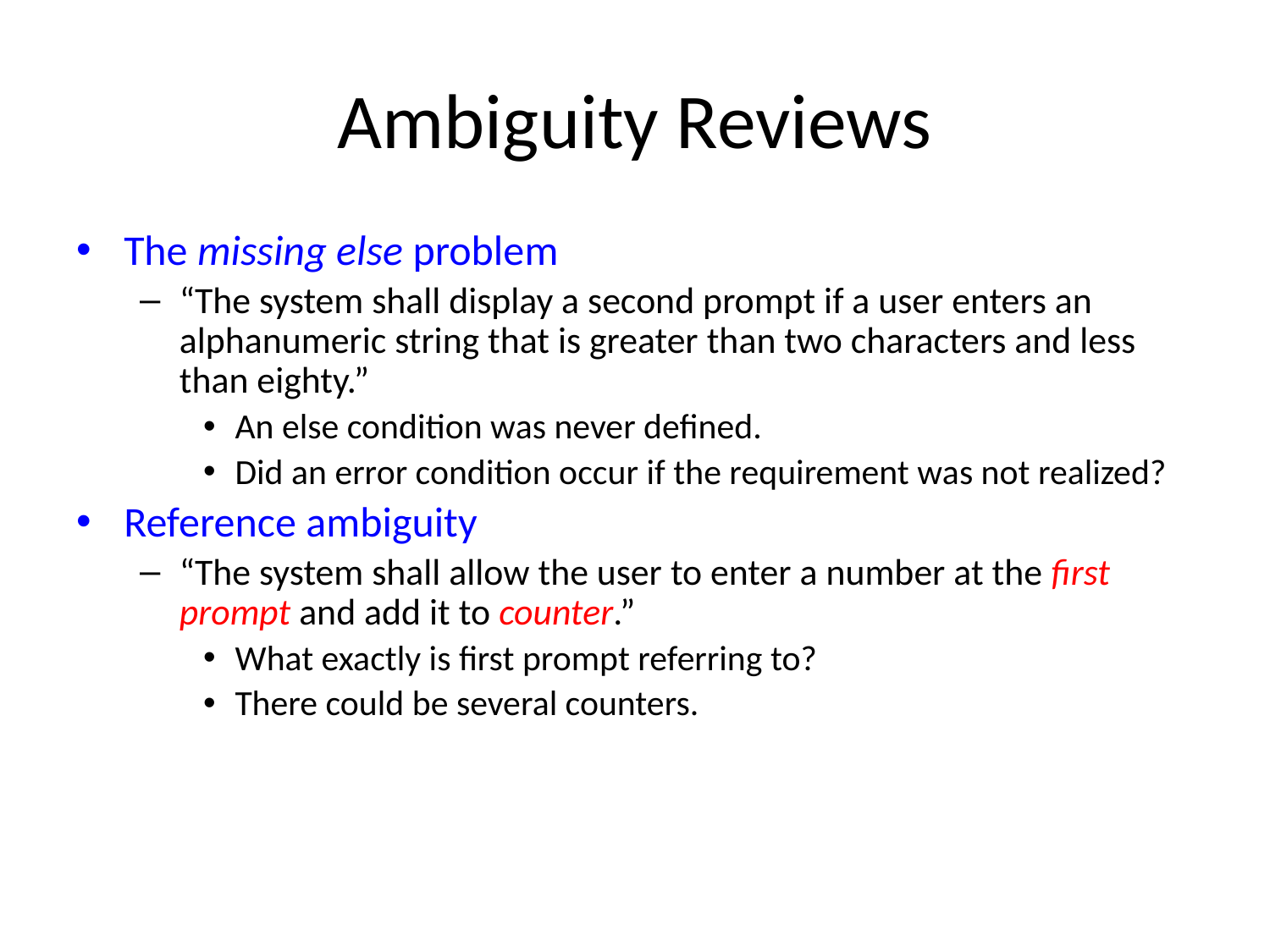

# Ambiguity Reviews
The missing else problem
“The system shall display a second prompt if a user enters an alphanumeric string that is greater than two characters and less than eighty.”
An else condition was never defined.
Did an error condition occur if the requirement was not realized?
Reference ambiguity
“The system shall allow the user to enter a number at the first prompt and add it to counter.”
What exactly is first prompt referring to?
There could be several counters.